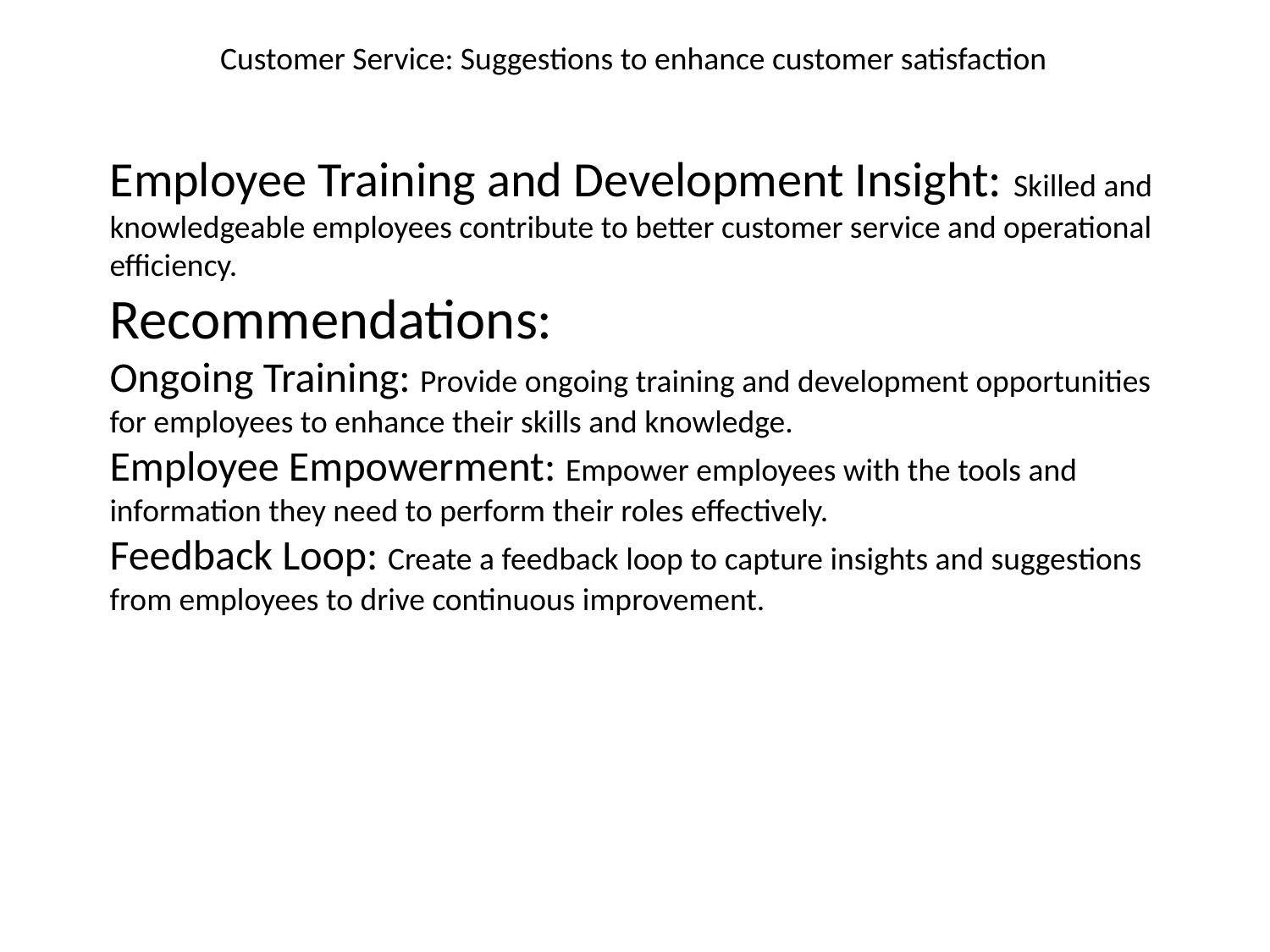

Customer Service: Suggestions to enhance customer satisfaction

Employee Training and Development Insight: Skilled and knowledgeable employees contribute to better customer service and operational efficiency.
Recommendations:
Ongoing Training: Provide ongoing training and development opportunities for employees to enhance their skills and knowledge.
Employee Empowerment: Empower employees with the tools and information they need to perform their roles effectively.
Feedback Loop: Create a feedback loop to capture insights and suggestions from employees to drive continuous improvement.